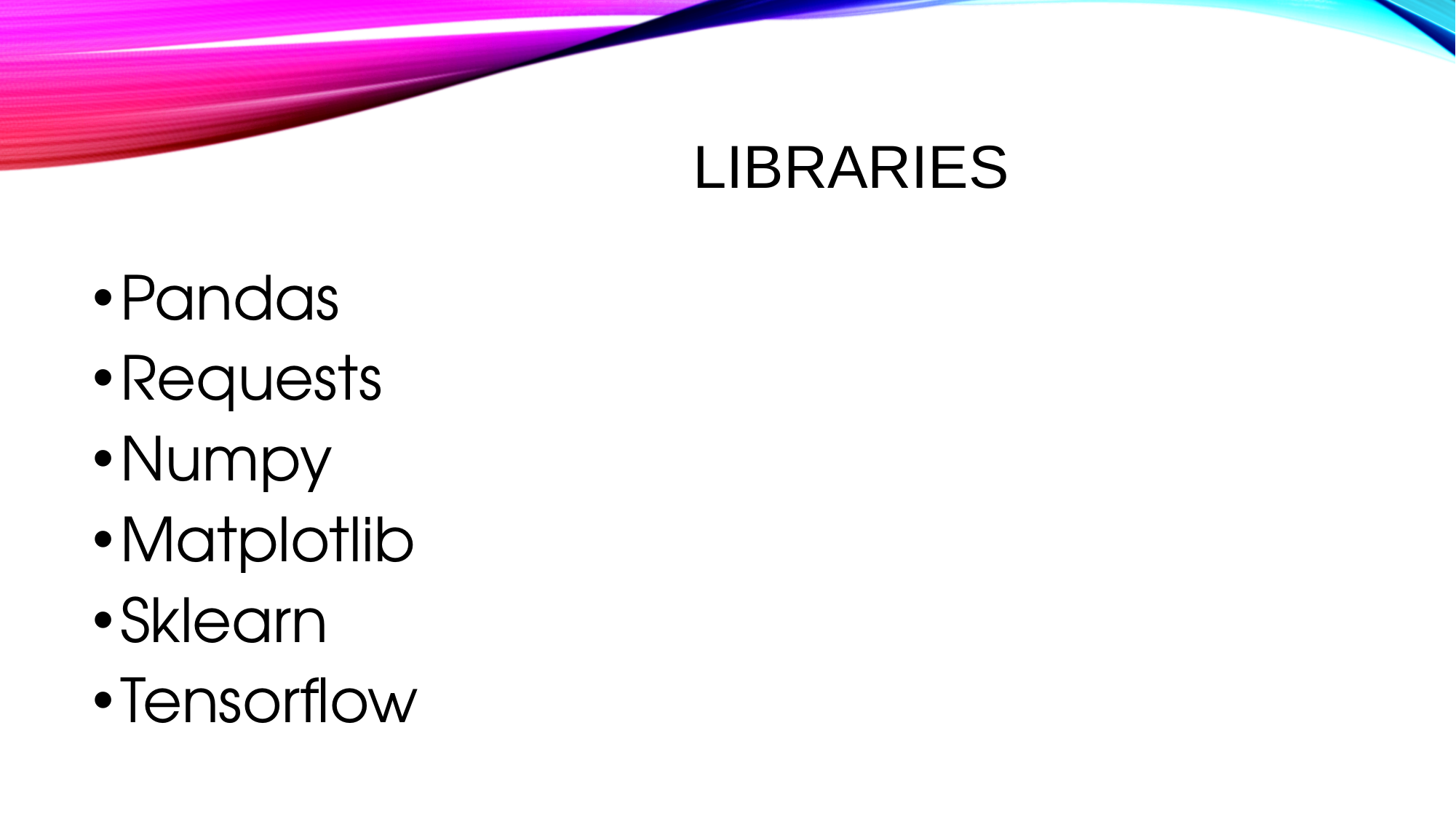

# Libraries
Pandas
Requests
Numpy
Matplotlib
Sklearn
Tensorflow